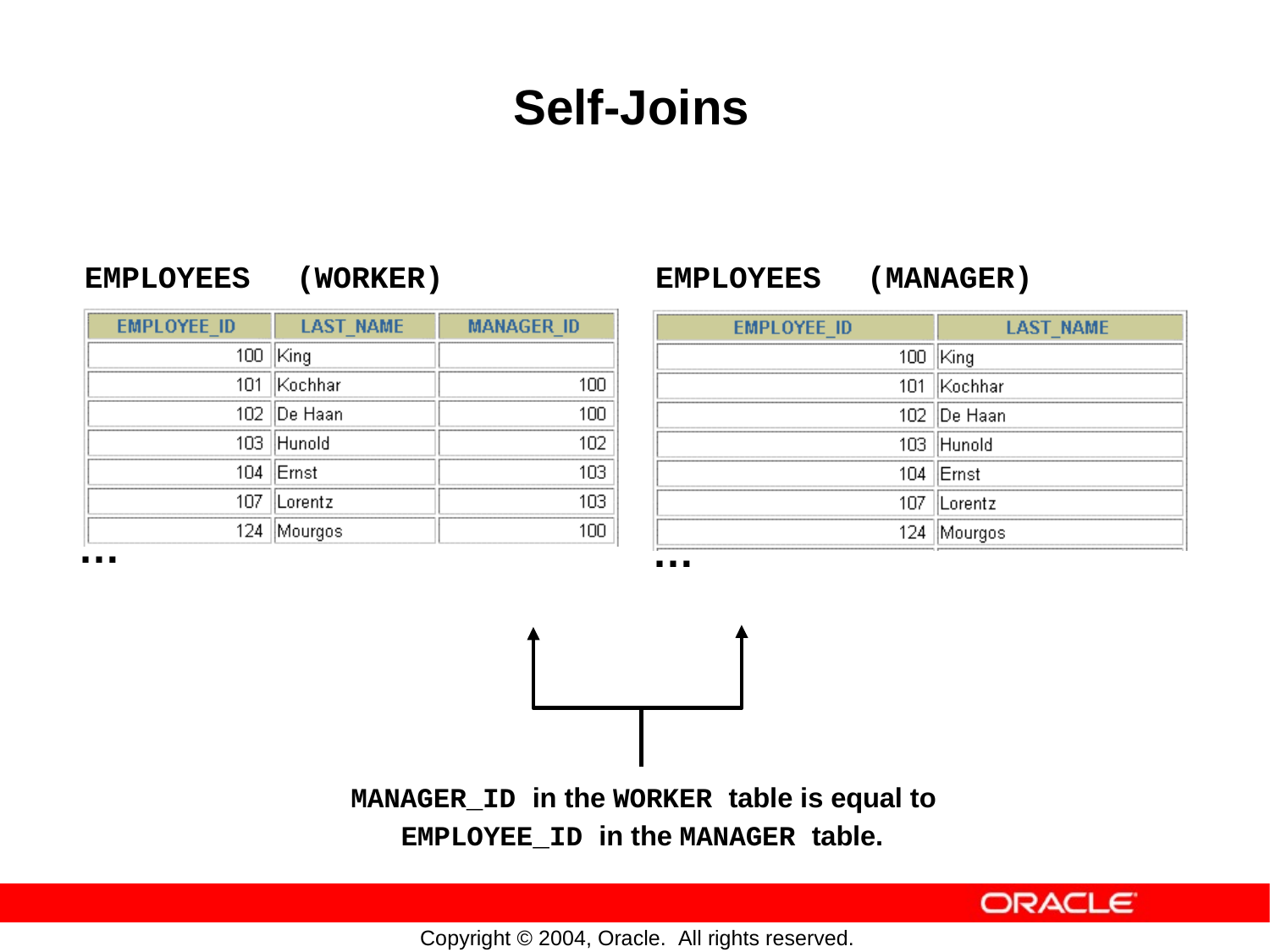

Self-Joins
EMPLOYEES
(WORKER)
EMPLOYEES
(MANAGER)

…
…

MANAGER_ID in the WORKER table is equal to
EMPLOYEE_ID in the MANAGER table.

Copyright © 2004, Oracle.  All rights reserved.